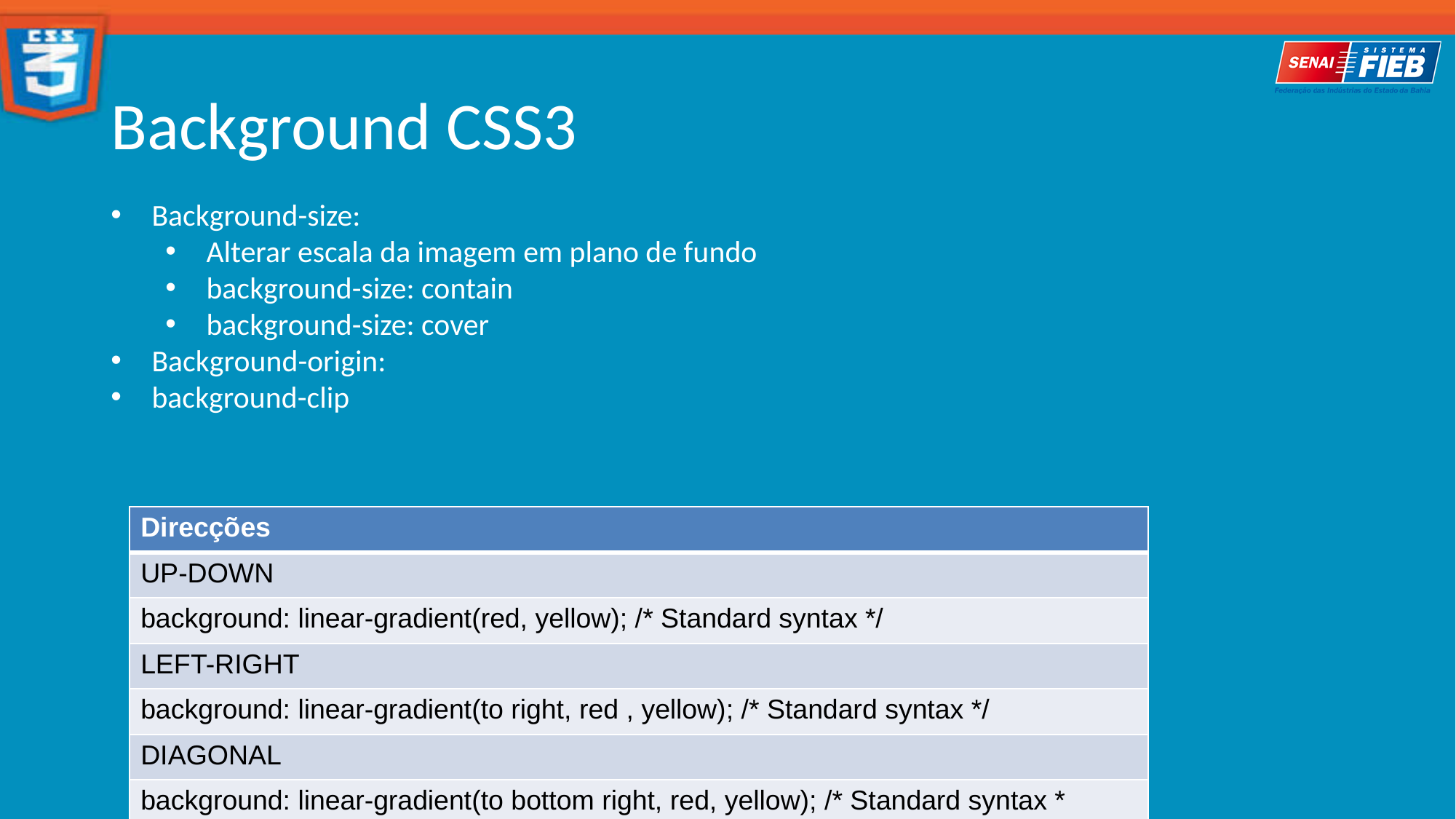

Background CSS3
Background-size:
Alterar escala da imagem em plano de fundo
background-size: contain
background-size: cover
Background-origin:
background-clip

| Direcções |
| --- |
| UP-DOWN |
| background: linear-gradient(red, yellow); /\* Standard syntax \*/ |
| LEFT-RIGHT |
| background: linear-gradient(to right, red , yellow); /\* Standard syntax \*/ |
| DIAGONAL |
| background: linear-gradient(to bottom right, red, yellow); /\* Standard syntax \* |